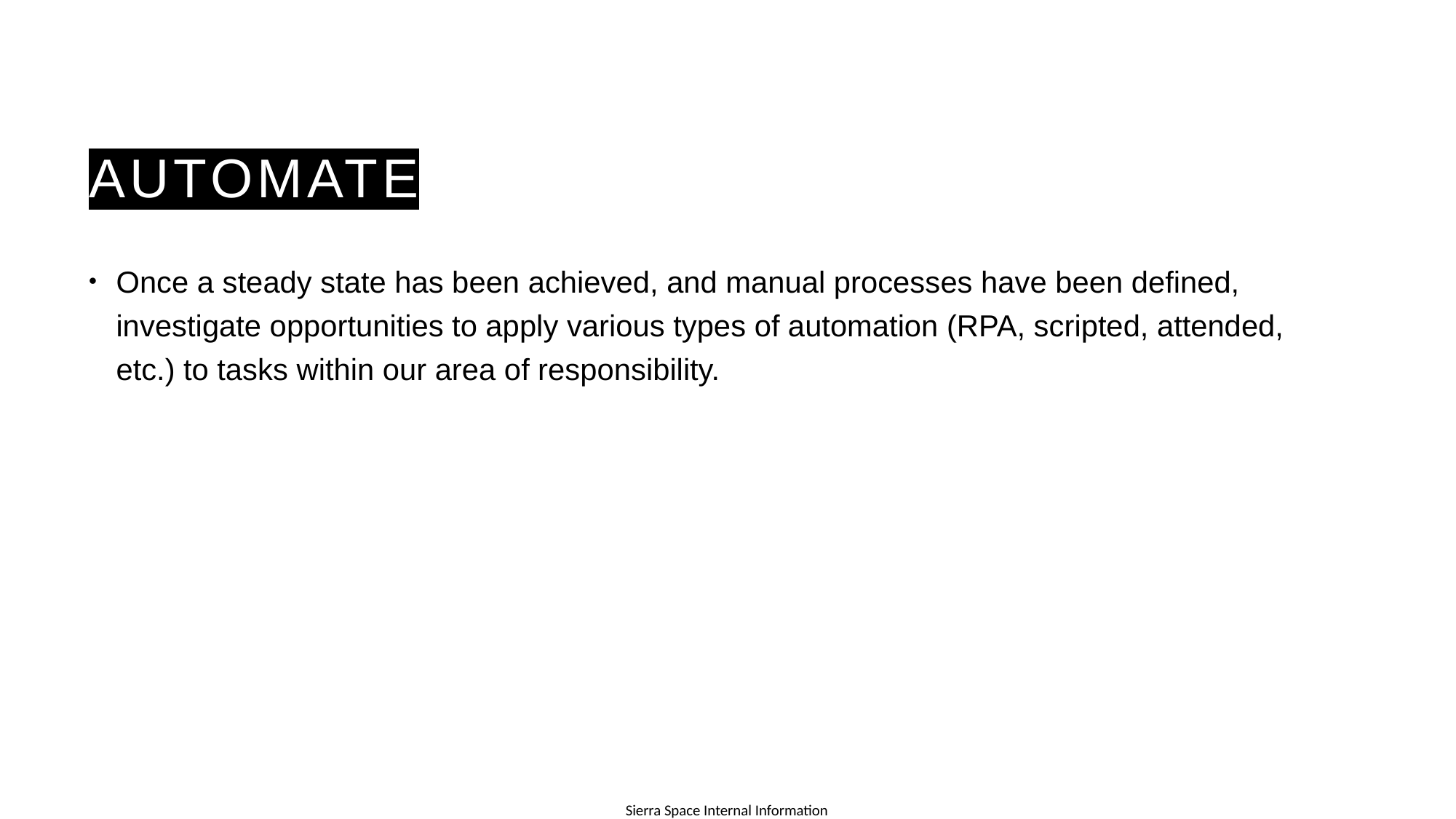

# Automate
Once a steady state has been achieved, and manual processes have been defined, investigate opportunities to apply various types of automation (RPA, scripted, attended, etc.) to tasks within our area of responsibility.